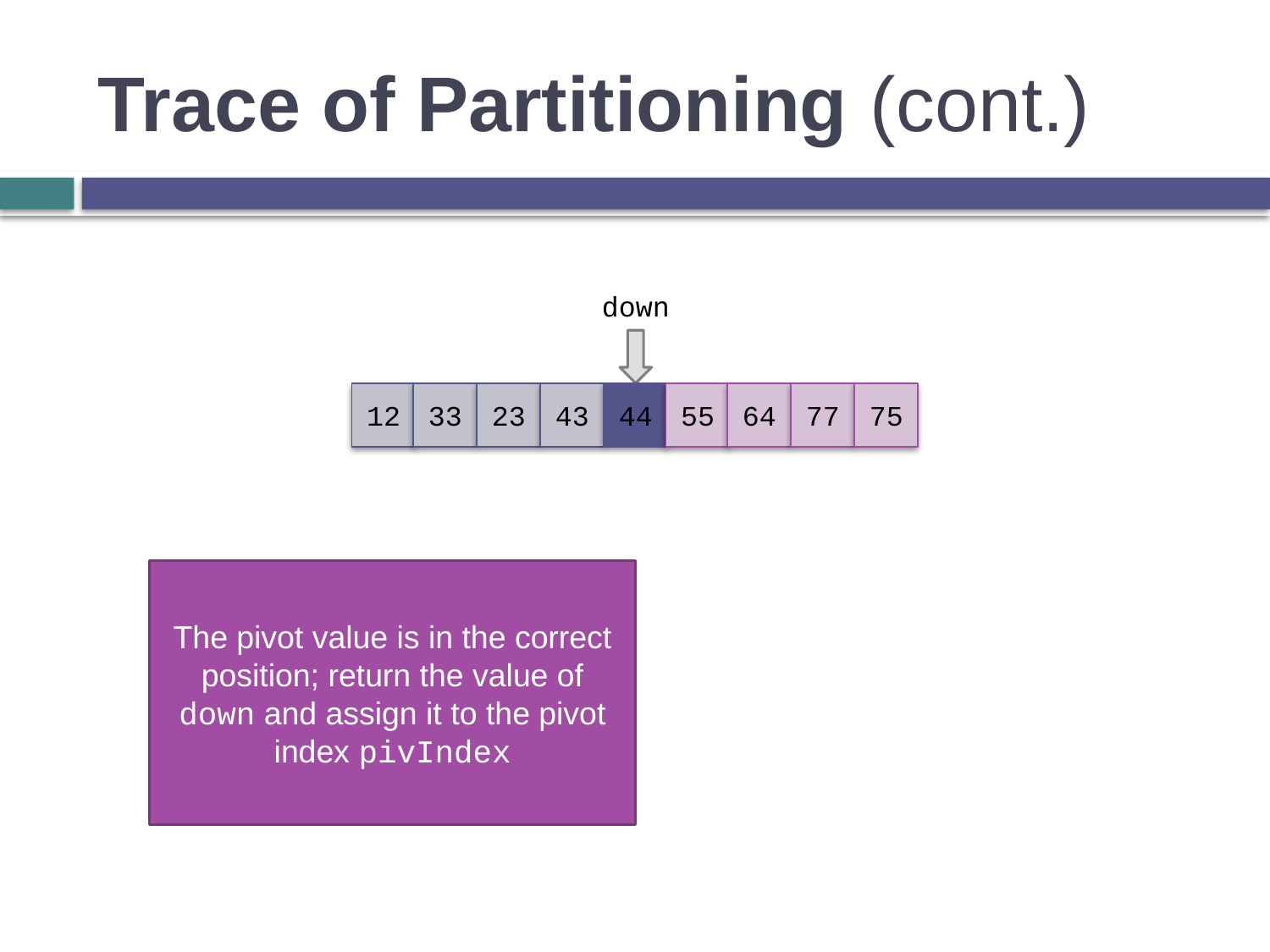

# Trace of Partitioning (cont.)
down

12
33
23
43
44
55
64
77
75
The pivot value is in the correct position; return the value of down and assign it to the pivot index pivIndex